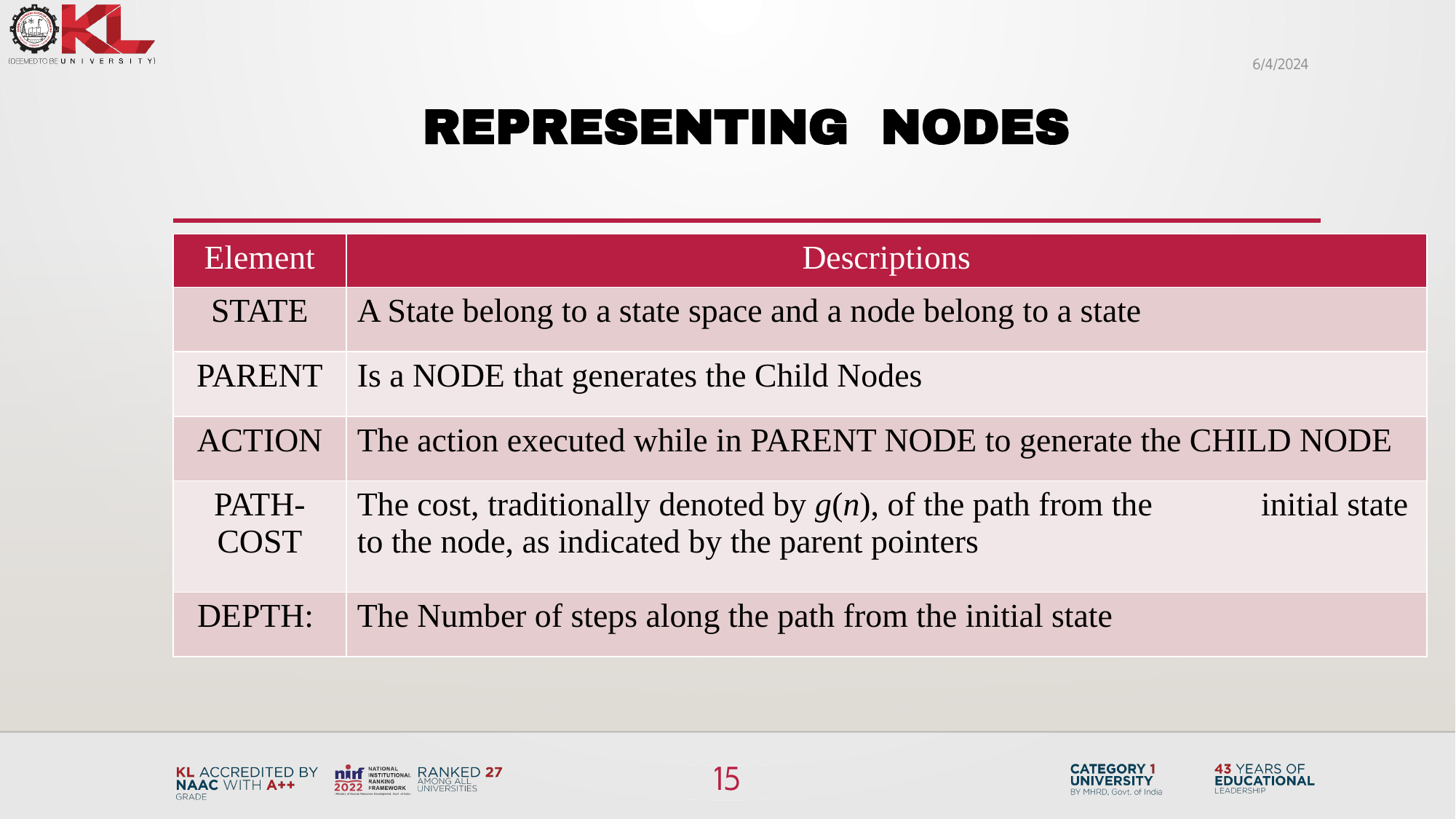

6/4/2024
# Representing  Nodes
| Element | Descriptions |
| --- | --- |
| STATE | A State belong to a state space and a node belong to a state |
| PARENT | Is a NODE that generates the Child Nodes |
| ACTION | The action executed while in PARENT NODE to generate the CHILD NODE |
| PATH-COST | The cost, traditionally denoted by g(n), of the path from the initial state to the node, as indicated by the parent pointers |
| DEPTH: | The Number of steps along the path from the initial state |
15